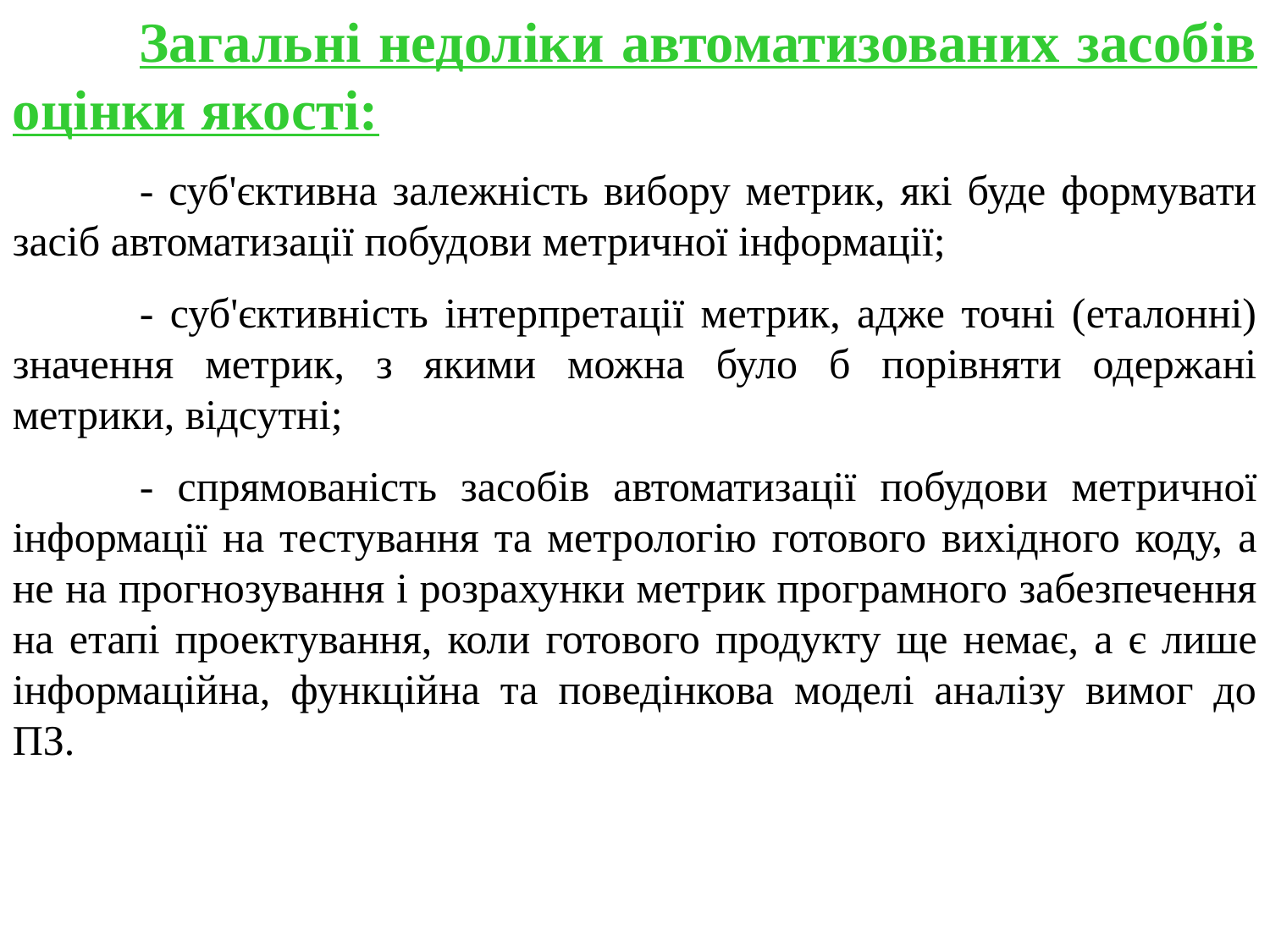

Загальні недоліки автоматизованих засобів оцінки якості:
	- суб'єктивна залежність вибору метрик, які буде формувати засіб автоматизації побудови метричної інформації;
	- суб'єктивність інтерпретації метрик, адже точні (еталонні) значення метрик, з якими можна було б порівняти одержані метрики, відсутні;
	- спрямованість засобів автоматизації побудови метричної інформації на тестування та метрологію готового вихідного коду, а не на прогнозування і розрахунки метрик програмного забезпечення на етапі проектування, коли готового продукту ще немає, а є лише інформаційна, функційна та поведінкова моделі аналізу вимог до ПЗ.